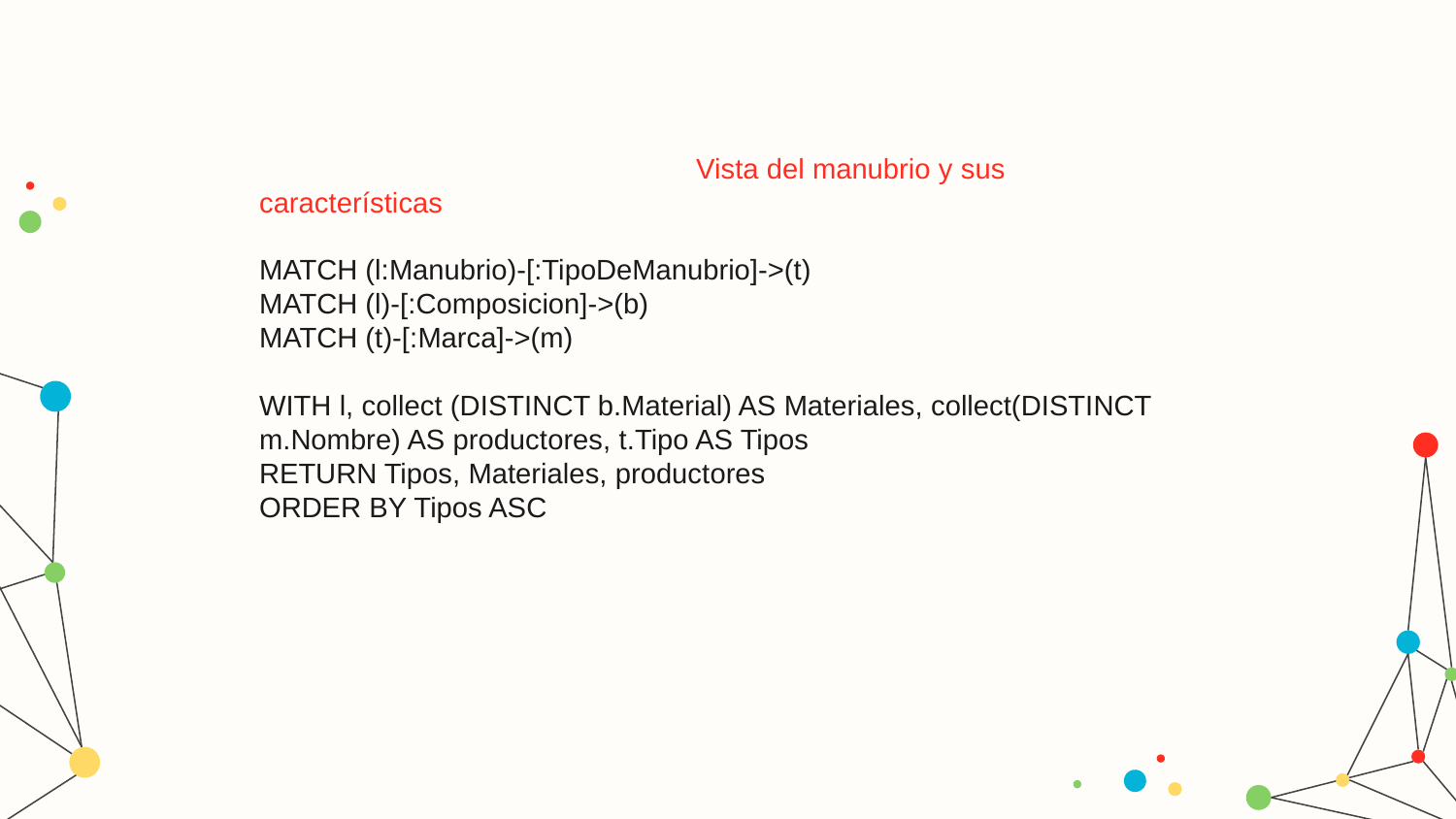

Vista del manubrio y sus características

MATCH (l:Manubrio)-[:TipoDeManubrio]->(t)
MATCH (l)-[:Composicion]->(b)
MATCH (t)-[:Marca]->(m)

WITH l, collect (DISTINCT b.Material) AS Materiales, collect(DISTINCT m.Nombre) AS productores, t.Tipo AS Tipos
RETURN Tipos, Materiales, productores
ORDER BY Tipos ASC